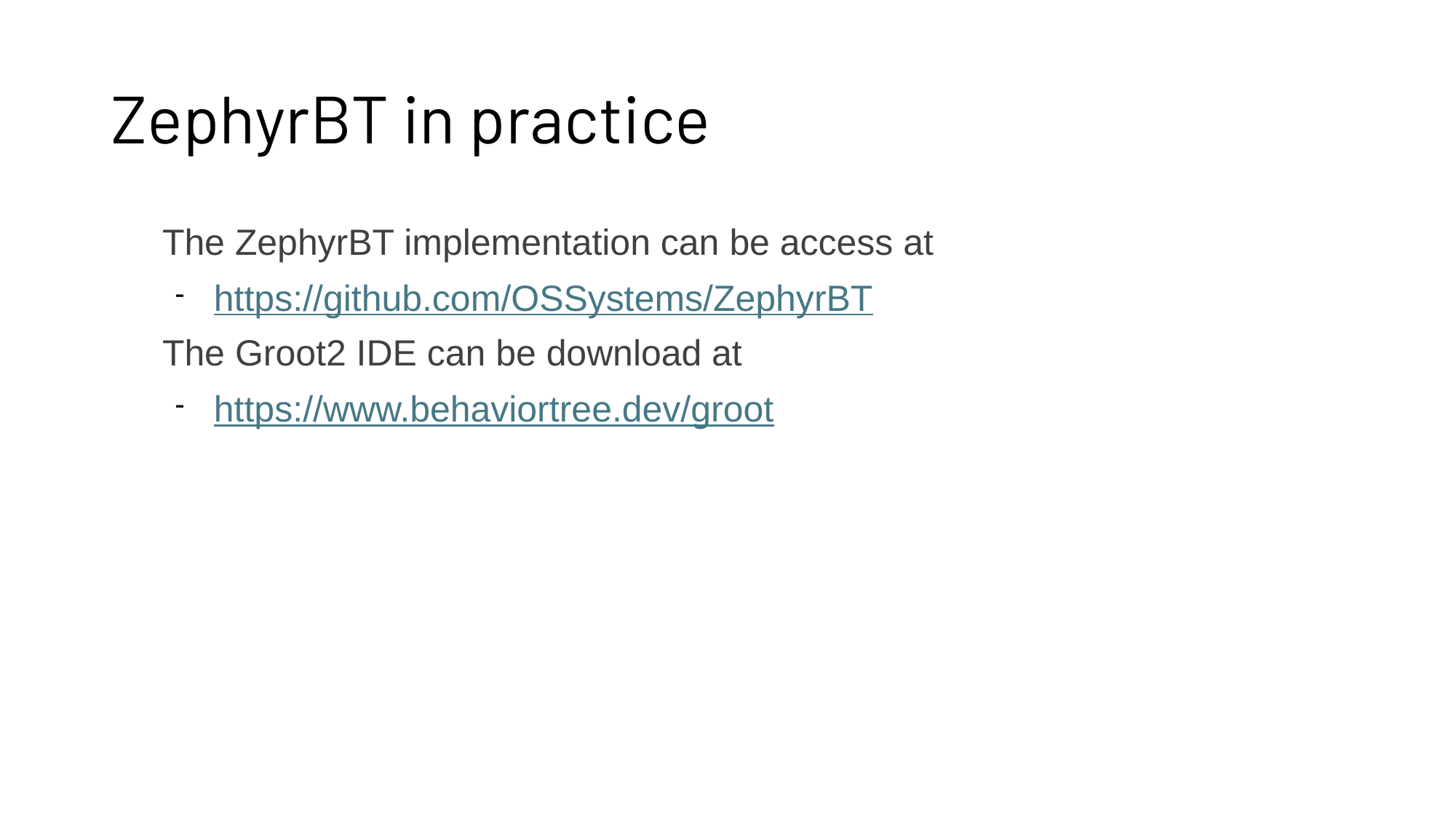

# ZephyrBT in practice
The ZephyrBT implementation can be access at
https://github.com/OSSystems/ZephyrBT
The Groot2 IDE can be download at
https://www.behaviortree.dev/groot